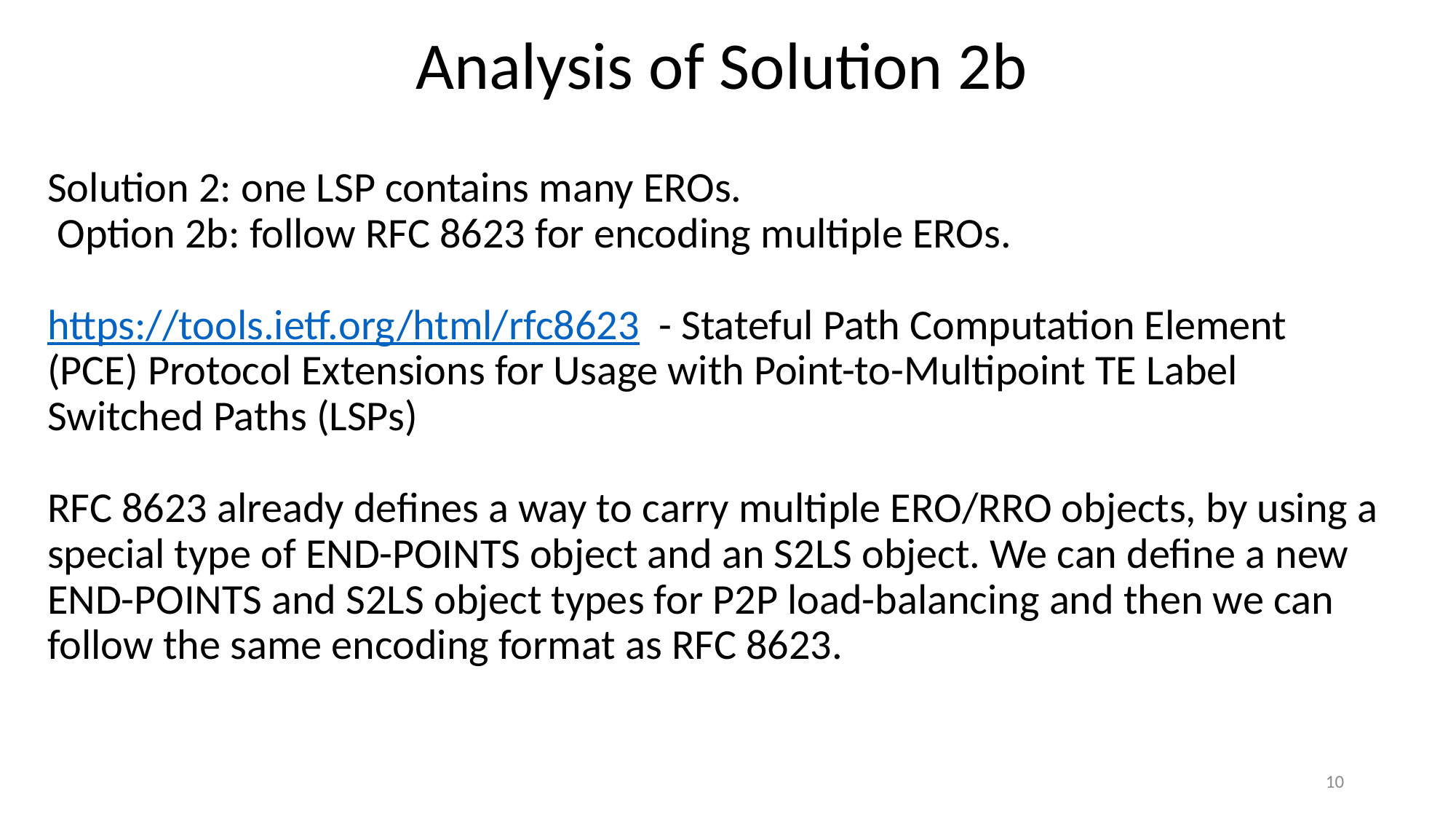

# Analysis of Solution 2b
Solution 2: one LSP contains many EROs.
 Option 2b: follow RFC 8623 for encoding multiple EROs.

https://tools.ietf.org/html/rfc8623  - Stateful Path Computation Element (PCE) Protocol Extensions for Usage with Point-to-Multipoint TE Label Switched Paths (LSPs)

RFC 8623 already defines a way to carry multiple ERO/RRO objects, by using a special type of END-POINTS object and an S2LS object. We can define a new END-POINTS and S2LS object types for P2P load-balancing and then we can follow the same encoding format as RFC 8623.
10